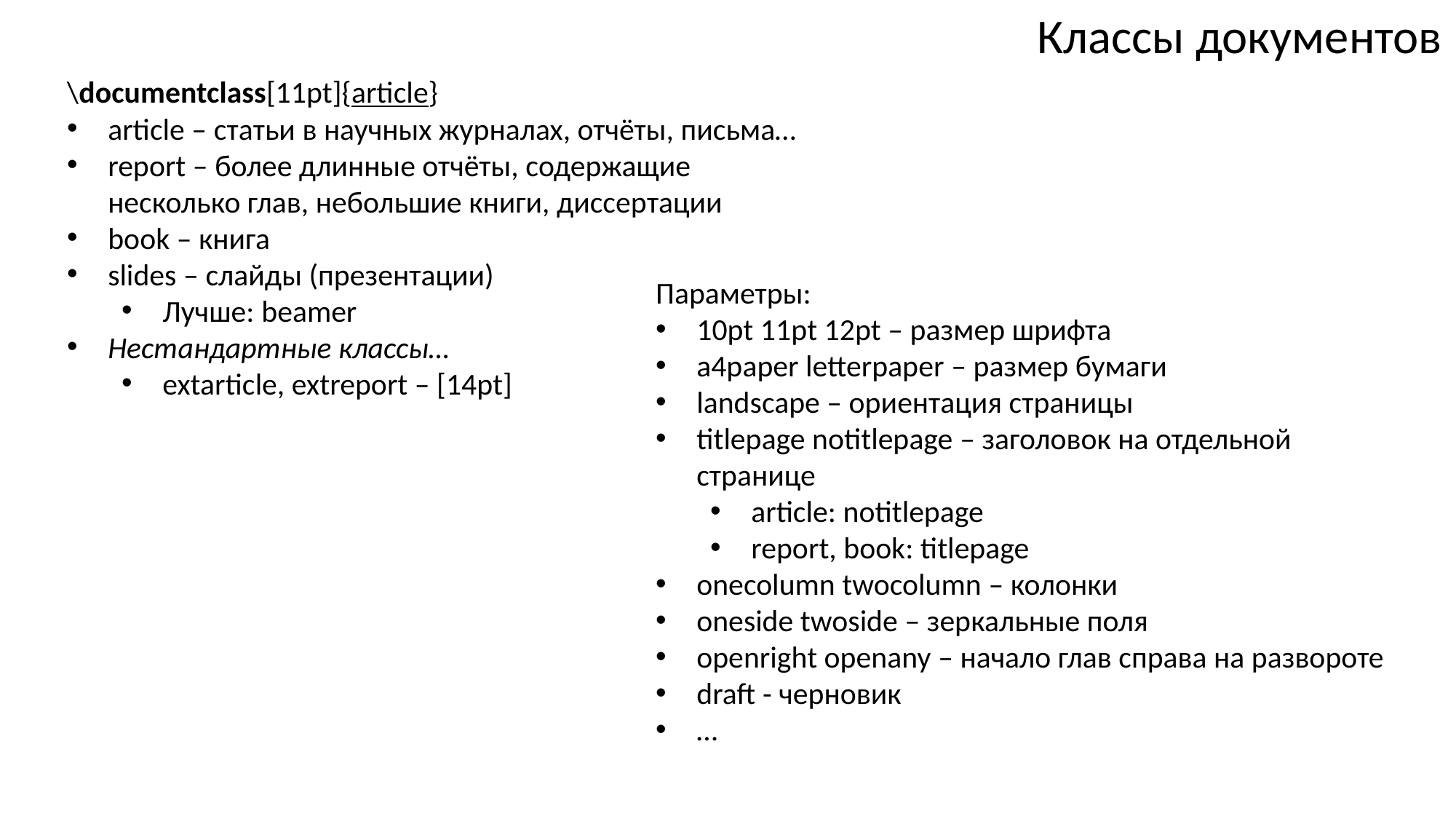

Классы документов
\documentclass[11pt]{article}
article – статьи в научных журналах, отчёты, письма…
report – более длинные отчёты, содержащие несколько глав, небольшие книги, диссертации
book – книга
slides – слайды (презентации)
Лучше: beamer
Нестандартные классы…
extarticle, extreport – [14pt]

Параметры:
10pt 11pt 12pt – размер шрифта
a4paper letterpaper – размер бумаги
landscape – ориентация страницы
titlepage notitlepage – заголовок на отдельной странице
article: notitlepage
report, book: titlepage
onecolumn twocolumn – колонки
oneside twoside – зеркальные поля
openright openany – начало глав справа на развороте
draft - черновик
…